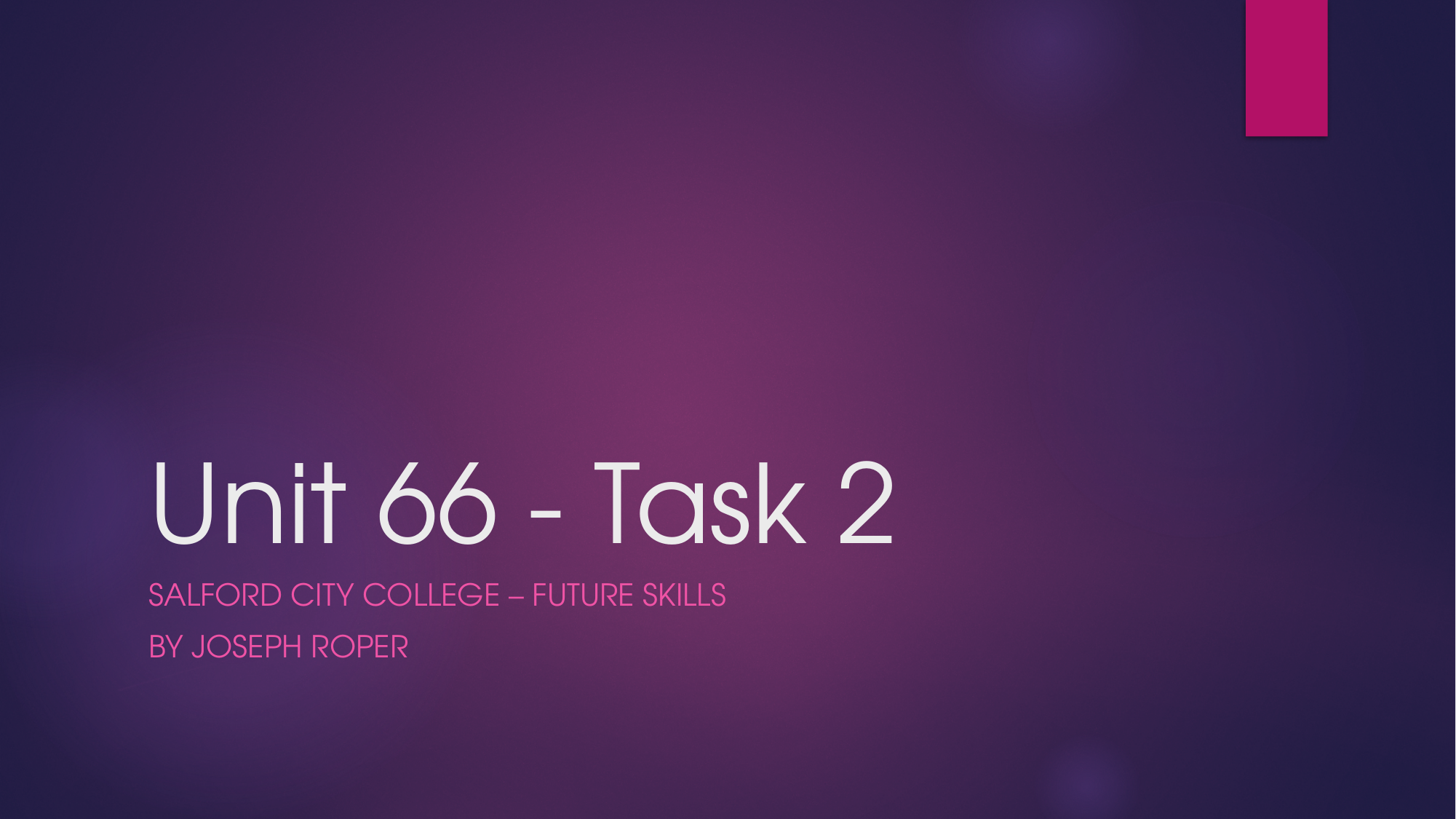

# Unit 66 - Task 2
Salford City College – Future Skills
By joseph roper